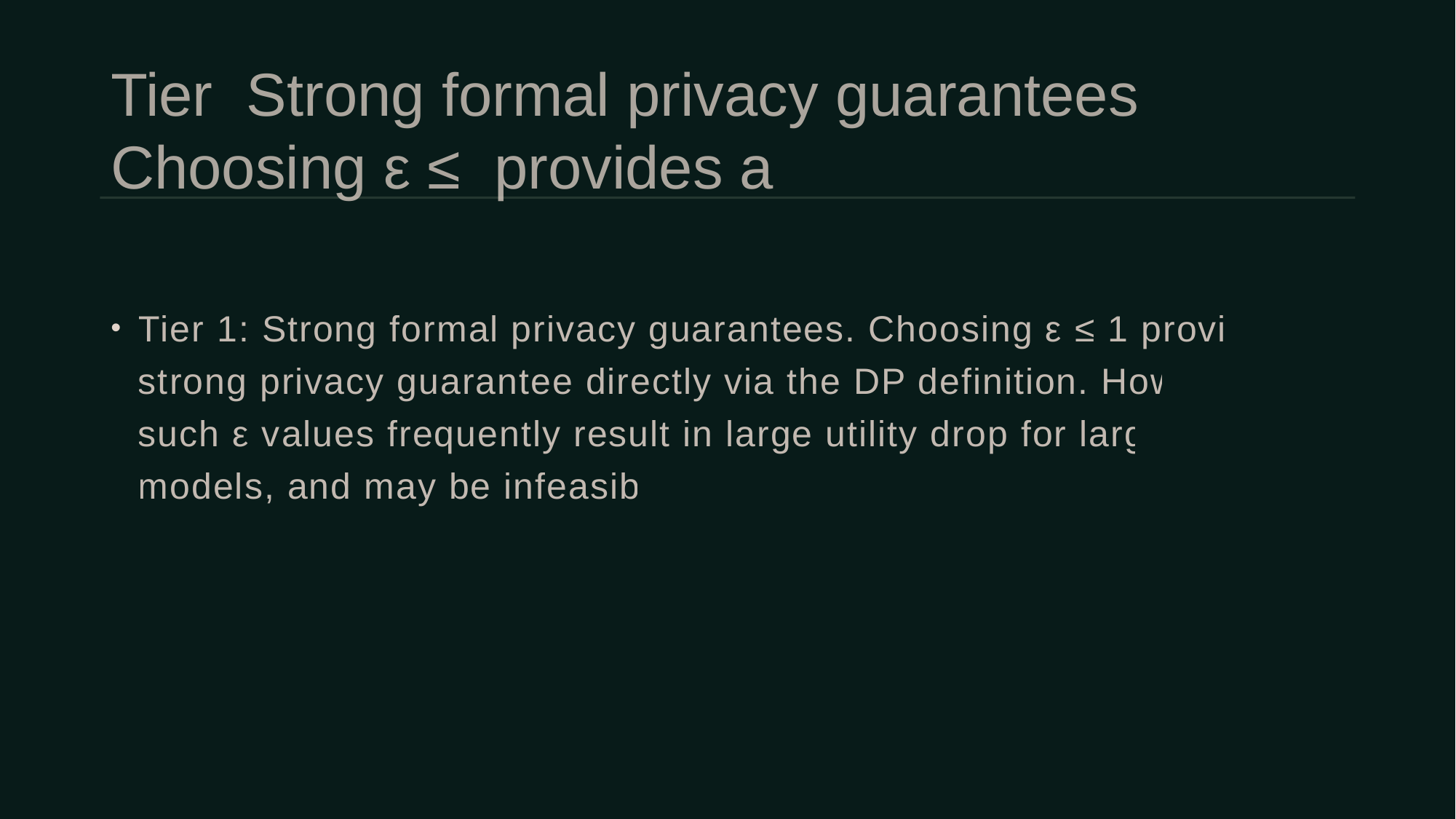

# Tier  Strong formal privacy guarantees Choosing ε ≤  provides a
Tier 1: Strong formal privacy guarantees. Choosing ε ≤ 1 provides a strong privacy guarantee directly via the DP definition. However such ε values frequently result in large utility drop for large ML models, and may be infeasible.